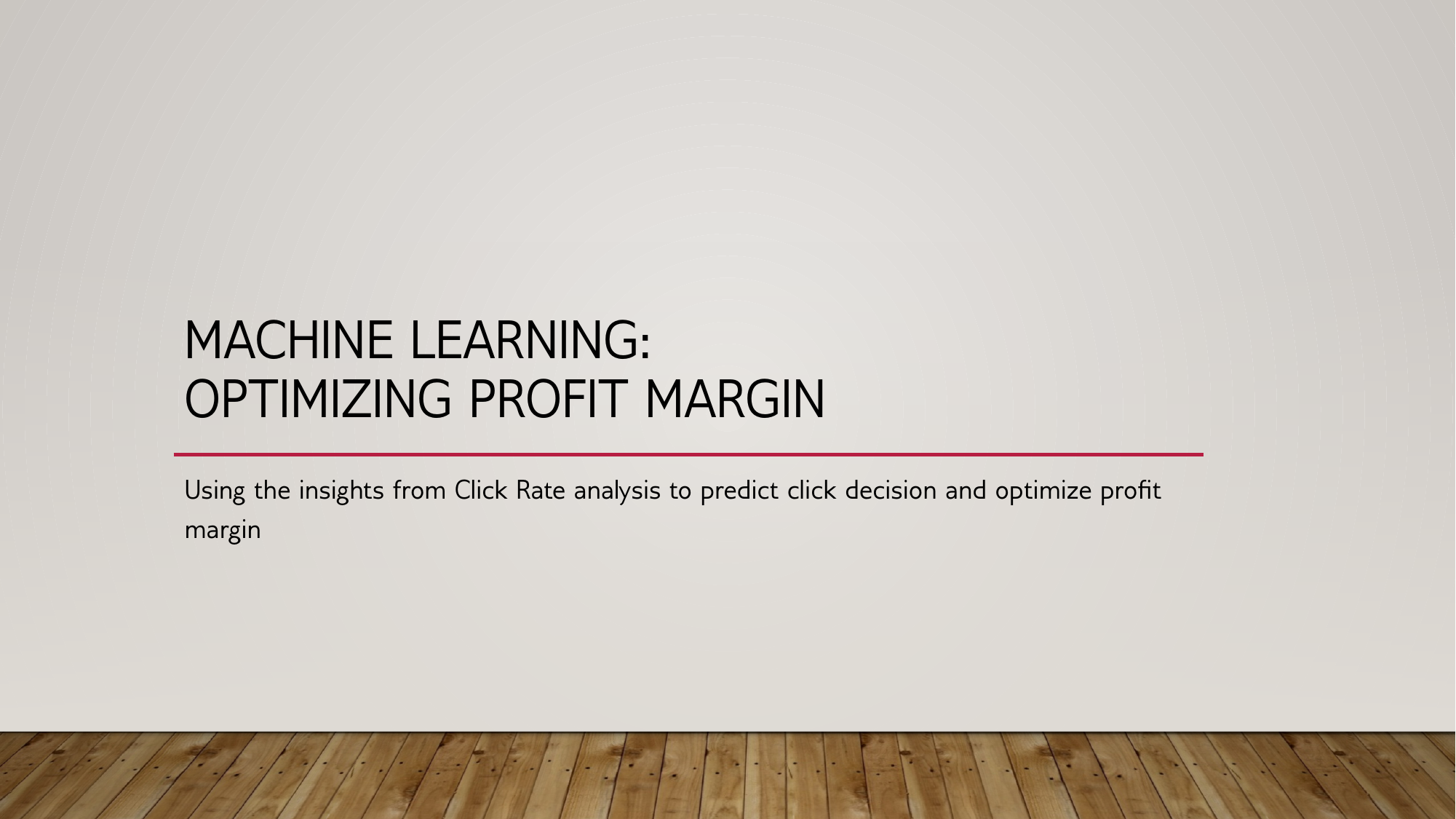

# Machine Learning: Optimizing Profit Margin
Using the insights from Click Rate analysis to predict click decision and optimize profit margin